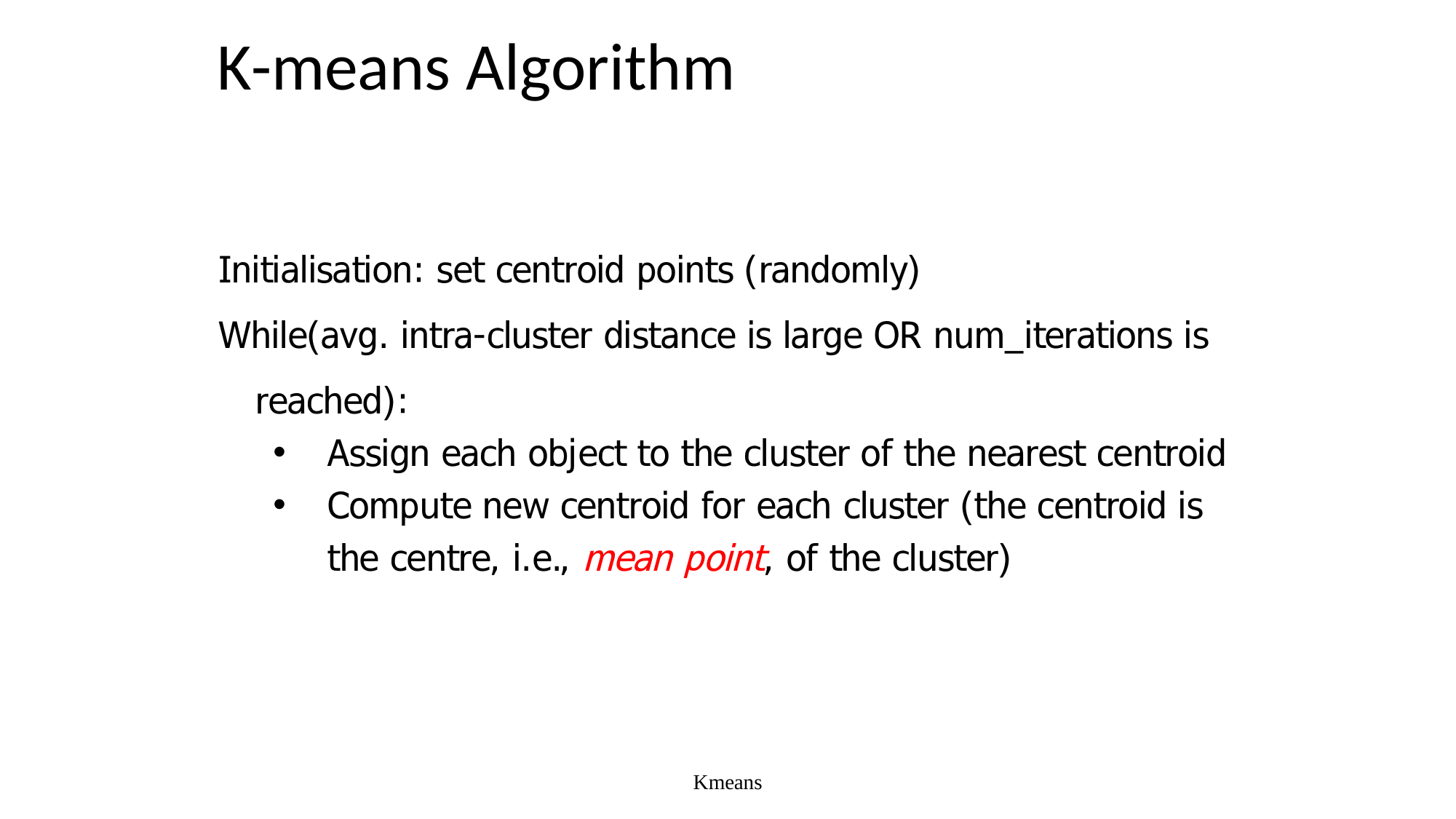

# K-means Algorithm

Initialisation: set centroid points (randomly)
While(avg. intra-cluster distance is large OR num_iterations is reached):
Assign each object to the cluster of the nearest centroid
Compute new centroid for each cluster (the centroid is the centre, i.e., mean point, of the cluster)
Kmeans